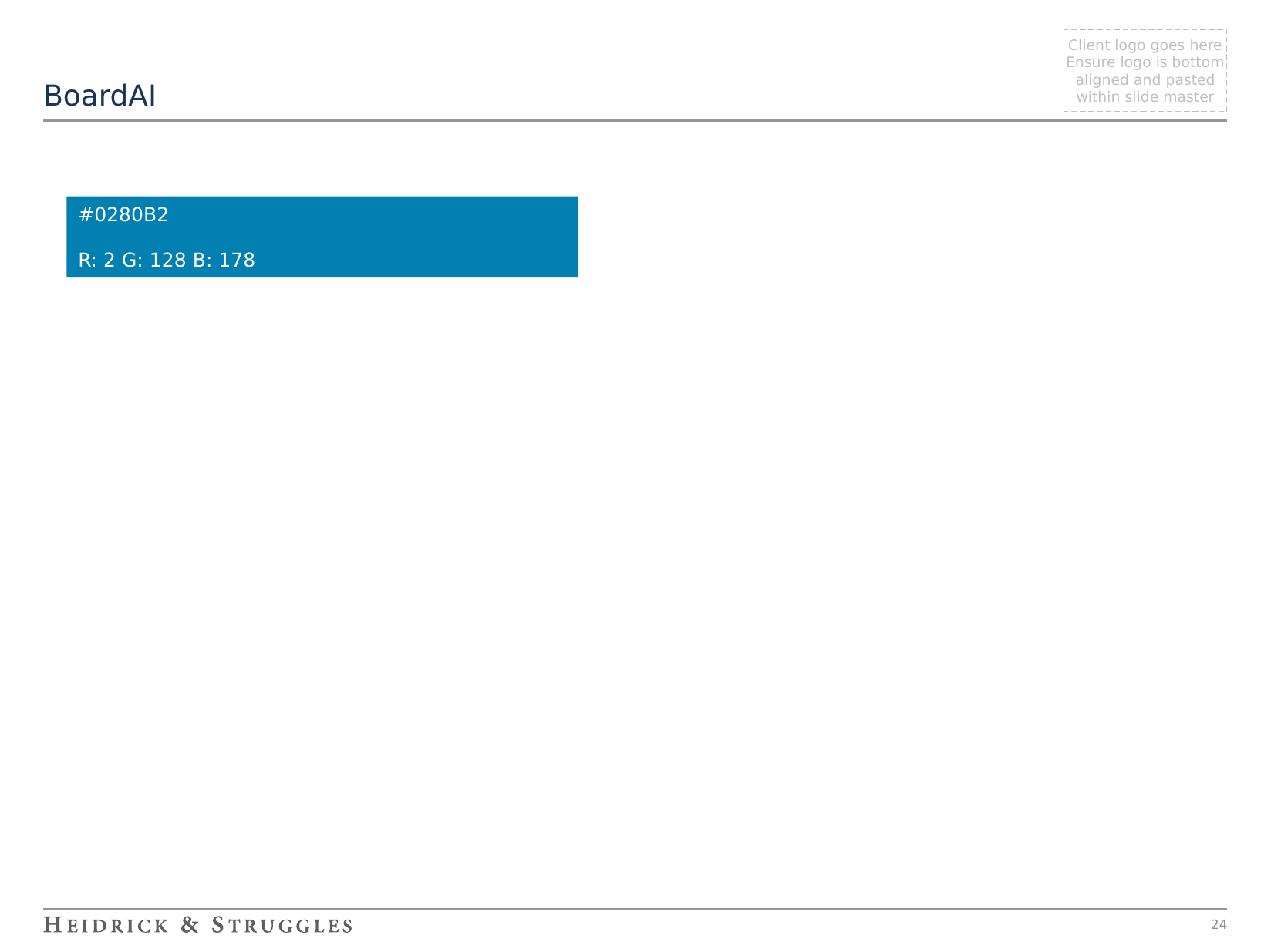

# BoardAI
#0280B2

R: 2 G: 128 B: 178